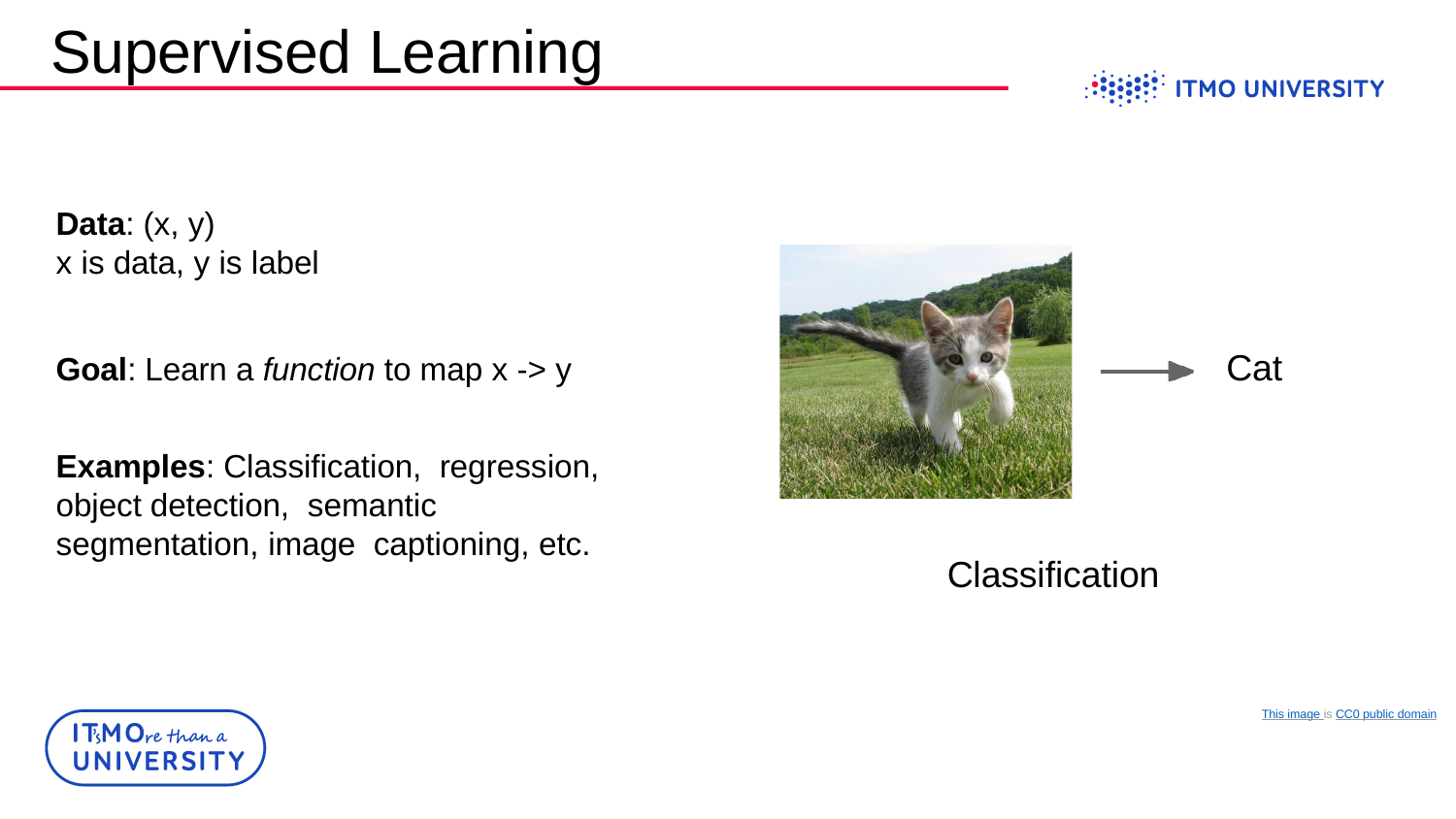

# Supervised Learning
Data: (x, y)
x is data, y is label

Cat
Goal: Learn a function to map x -> y

Examples: Classification,  regression, object detection,  semantic segmentation, image  captioning, etc.
Classification
This image is CC0 public domain
Lecture 14 -
2